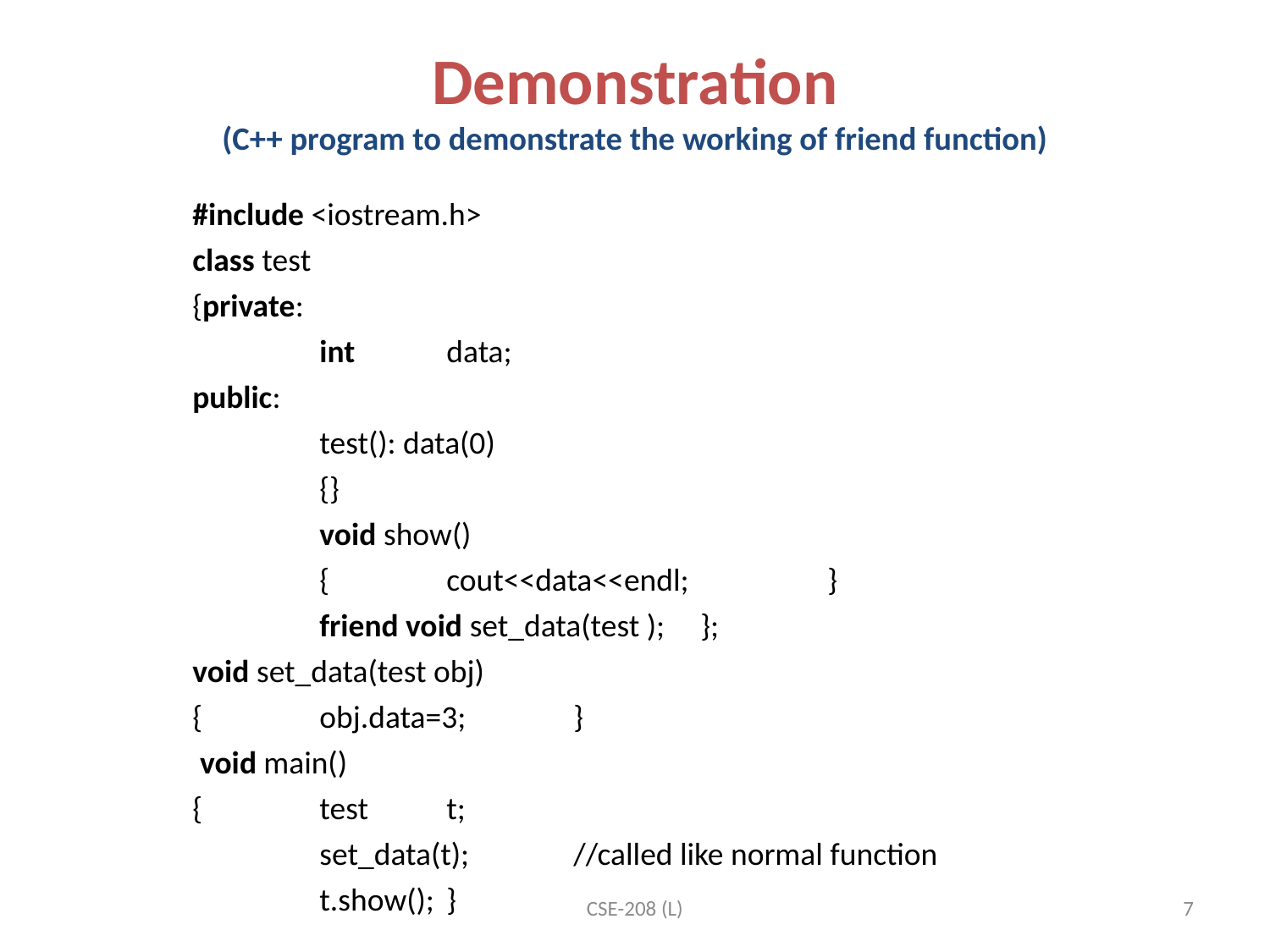

# Demonstration (C++ program to demonstrate the working of friend function)
#include <iostream.h>
class test
{private:
	int	data;
public:
	test(): data(0)
	{}
	void show()
	{	cout<<data<<endl;		}
 	friend void set_data(test );	};
void set_data(test obj)
{	obj.data=3;	}
 void main()
{	test	t;
	set_data(t);	//called like normal function
	t.show(); 	}

CSE-208 (L)
7